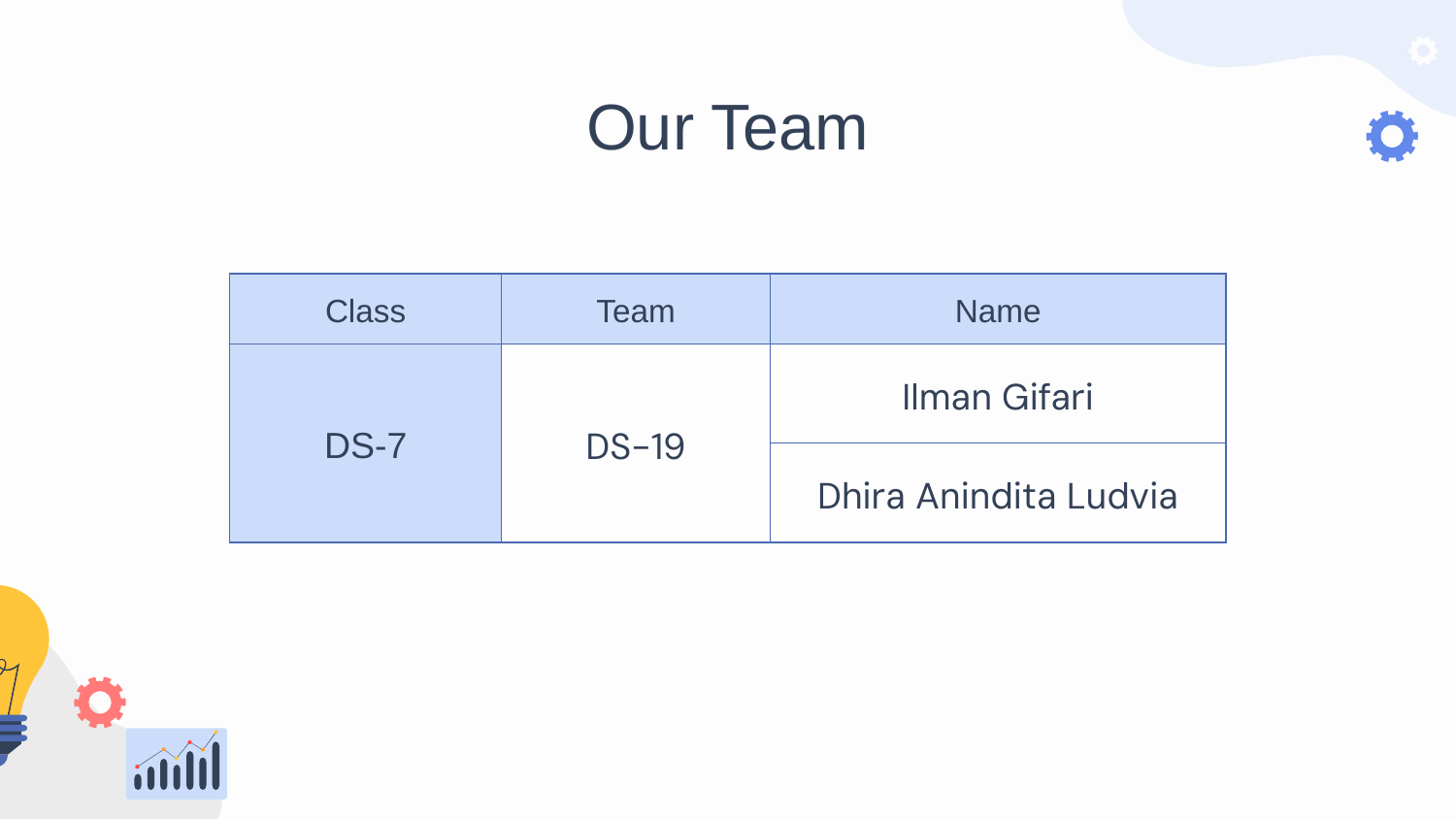

# Our Team
| Class | Team | Name |
| --- | --- | --- |
| DS-7 | DS-19 | Ilman Gifari |
|  |  | Dhira Anindita Ludvia |